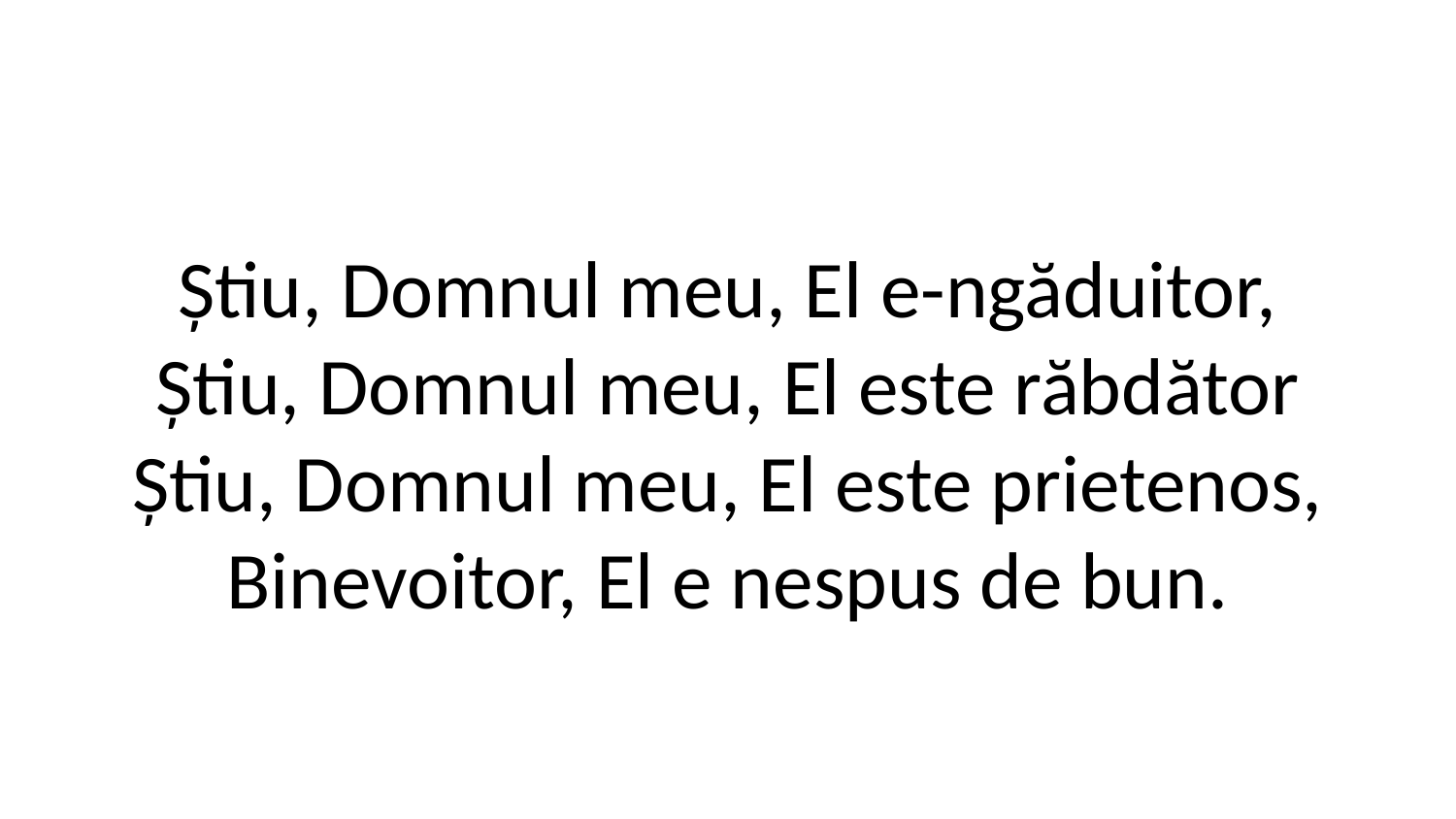

Știu, Domnul meu, El e-ngăduitor,
Știu, Domnul meu, El este răbdător
Știu, Domnul meu, El este prietenos,
Binevoitor, El e nespus de bun.